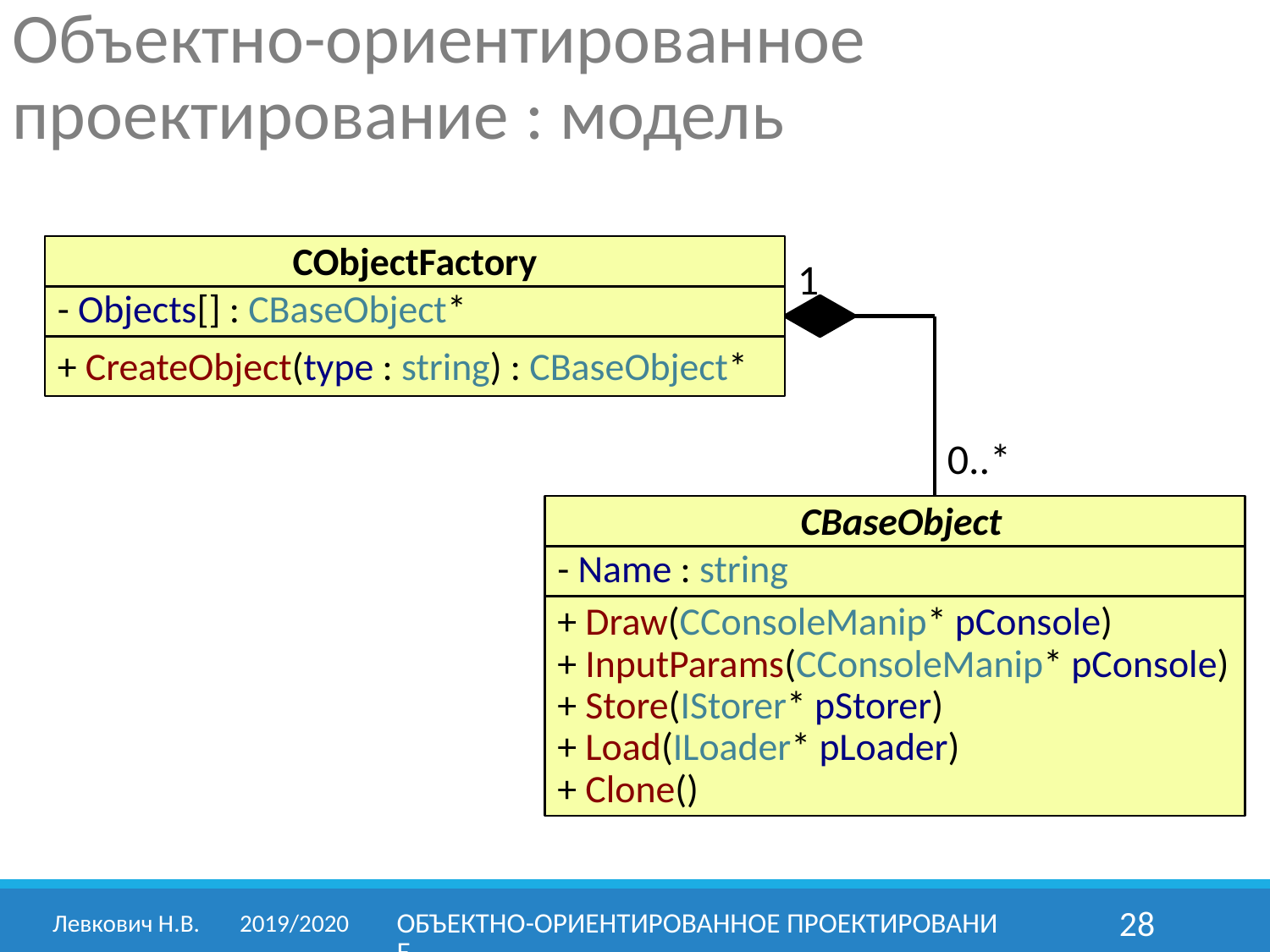

Объектно-ориентированное проектирование : модель
CObjectFactory
- Objects[] : CBaseObject*
+ CreateObject(type : string) : CBaseObject*
1

0..*
CBaseObject
- Name : string
+ Draw(CConsoleManip* pConsole)
+ InputParams(CConsoleManip* pConsole)
+ Store(IStorer* pStorer)
+ Load(ILoader* pLoader)
+ Clone()
Левкович Н.В.	2019/2020
Объектно-ориентированное проектирование
28